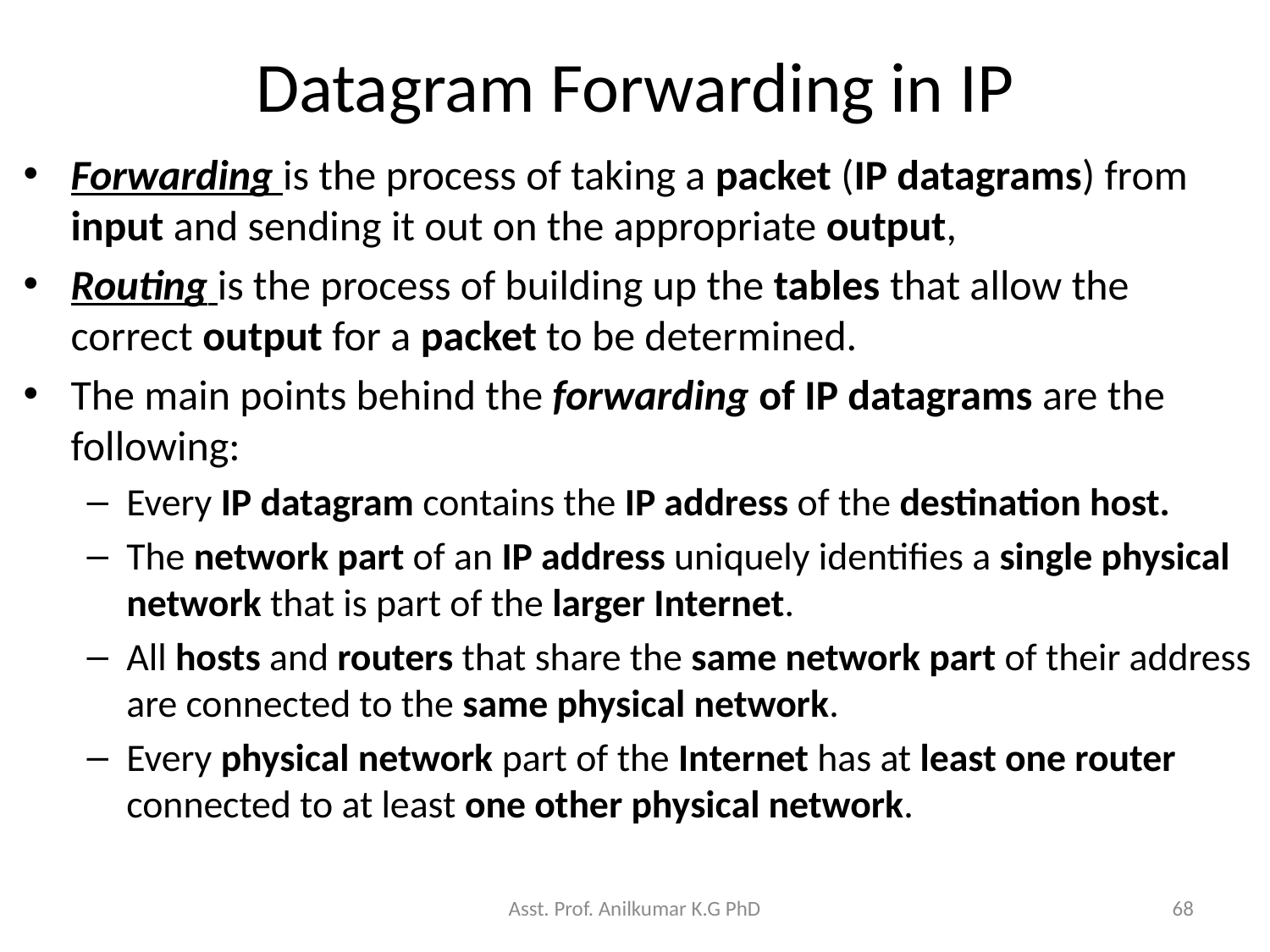

# Datagram Forwarding in IP
Forwarding is the process of taking a packet (IP datagrams) from input and sending it out on the appropriate output,
Routing is the process of building up the tables that allow the correct output for a packet to be determined.
The main points behind the forwarding of IP datagrams are the following:
Every IP datagram contains the IP address of the destination host.
The network part of an IP address uniquely identifies a single physical network that is part of the larger Internet.
All hosts and routers that share the same network part of their address are connected to the same physical network.
Every physical network part of the Internet has at least one router connected to at least one other physical network.
Asst. Prof. Anilkumar K.G PhD
68